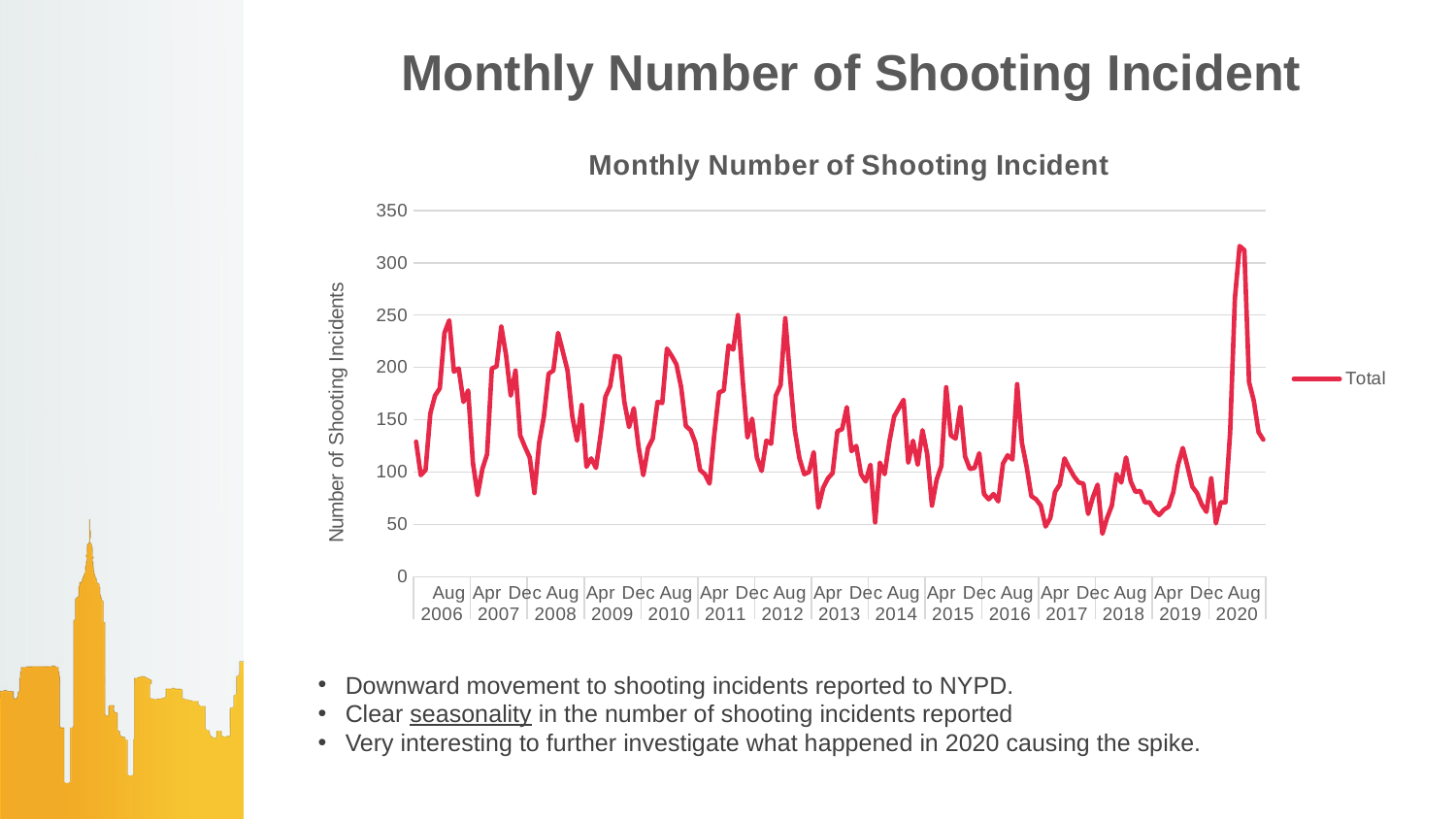

# Monthly Number of Shooting Incident

### Chart: Monthly Number of Shooting Incident

| Category | Total |
|---|---|
| Jan | 129.0 |
| Feb | 97.0 |
| Mar | 102.0 |
| Apr | 156.0 |
| May | 173.0 |
| Jun | 180.0 |
| Jul | 233.0 |
| Aug | 245.0 |
| Sep | 196.0 |
| Oct | 199.0 |
| Nov | 167.0 |
| Dec | 178.0 |
| Jan | 109.0 |
| Feb | 78.0 |
| Mar | 103.0 |
| Apr | 117.0 |
| May | 199.0 |
| Jun | 201.0 |
| Jul | 239.0 |
| Aug | 212.0 |
| Sep | 173.0 |
| Oct | 197.0 |
| Nov | 135.0 |
| Dec | 124.0 |
| Jan | 114.0 |
| Feb | 80.0 |
| Mar | 128.0 |
| Apr | 153.0 |
| May | 194.0 |
| Jun | 197.0 |
| Jul | 233.0 |
| Aug | 215.0 |
| Sep | 197.0 |
| Oct | 153.0 |
| Nov | 130.0 |
| Dec | 164.0 |
| Jan | 105.0 |
| Feb | 113.0 |
| Mar | 104.0 |
| Apr | 136.0 |
| May | 172.0 |
| Jun | 182.0 |
| Jul | 211.0 |
| Aug | 210.0 |
| Sep | 167.0 |
| Oct | 143.0 |
| Nov | 161.0 |
| Dec | 124.0 |
| Jan | 97.0 |
| Feb | 123.0 |
| Mar | 132.0 |
| Apr | 167.0 |
| May | 166.0 |
| Jun | 218.0 |
| Jul | 211.0 |
| Aug | 203.0 |
| Sep | 181.0 |
| Oct | 144.0 |
| Nov | 140.0 |
| Dec | 128.0 |
| Jan | 102.0 |
| Feb | 98.0 |
| Mar | 89.0 |
| Apr | 136.0 |
| May | 176.0 |
| Jun | 178.0 |
| Jul | 221.0 |
| Aug | 217.0 |
| Sep | 250.0 |
| Oct | 188.0 |
| Nov | 133.0 |
| Dec | 151.0 |
| Jan | 114.0 |
| Feb | 101.0 |
| Mar | 130.0 |
| Apr | 127.0 |
| May | 173.0 |
| Jun | 183.0 |
| Jul | 247.0 |
| Aug | 191.0 |
| Sep | 140.0 |
| Oct | 113.0 |
| Nov | 98.0 |
| Dec | 100.0 |
| Jan | 119.0 |
| Feb | 66.0 |
| Mar | 85.0 |
| Apr | 94.0 |
| May | 99.0 |
| Jun | 139.0 |
| Jul | 141.0 |
| Aug | 162.0 |
| Sep | 120.0 |
| Oct | 125.0 |
| Nov | 98.0 |
| Dec | 91.0 |
| Jan | 107.0 |
| Feb | 52.0 |
| Mar | 109.0 |
| Apr | 98.0 |
| May | 129.0 |
| Jun | 153.0 |
| Jul | 161.0 |
| Aug | 169.0 |
| Sep | 109.0 |
| Oct | 130.0 |
| Nov | 107.0 |
| Dec | 140.0 |
| Jan | 117.0 |
| Feb | 68.0 |
| Mar | 93.0 |
| Apr | 106.0 |
| May | 181.0 |
| Jun | 135.0 |
| Jul | 132.0 |
| Aug | 162.0 |
| Sep | 115.0 |
| Oct | 103.0 |
| Nov | 104.0 |
| Dec | 118.0 |
| Jan | 79.0 |
| Feb | 74.0 |
| Mar | 79.0 |
| Apr | 72.0 |
| May | 108.0 |
| Jun | 116.0 |
| Jul | 112.0 |
| Aug | 184.0 |
| Sep | 128.0 |
| Oct | 105.0 |
| Nov | 77.0 |
| Dec | 74.0 |
| Jan | 68.0 |
| Feb | 48.0 |
| Mar | 56.0 |
| Apr | 81.0 |
| May | 88.0 |
| Jun | 113.0 |
| Jul | 104.0 |
| Aug | 96.0 |
| Sep | 90.0 |
| Oct | 89.0 |
| Nov | 60.0 |
| Dec | 76.0 |
| Jan | 88.0 |
| Feb | 41.0 |
| Mar | 56.0 |
| Apr | 68.0 |
| May | 98.0 |
| Jun | 90.0 |
| Jul | 114.0 |
| Aug | 91.0 |
| Sep | 81.0 |
| Oct | 82.0 |
| Nov | 71.0 |
| Dec | 71.0 |
| Jan | 63.0 |
| Feb | 59.0 |
| Mar | 64.0 |
| Apr | 67.0 |
| May | 81.0 |
| Jun | 107.0 |
| Jul | 123.0 |
| Aug | 105.0 |
| Sep | 86.0 |
| Oct | 80.0 |
| Nov | 69.0 |
| Dec | 62.0 |
| Jan | 94.0 |
| Feb | 51.0 |
| Mar | 71.0 |
| Apr | 71.0 |
| May | 138.0 |
| Jun | 266.0 |
| Jul | 316.0 |
| Aug | 312.0 |
| Sep | 186.0 |
| Oct | 168.0 |
| Nov | 138.0 |
| Dec | 131.0 |
Downward movement to shooting incidents reported to NYPD.
Clear seasonality in the number of shooting incidents reported
Very interesting to further investigate what happened in 2020 causing the spike.